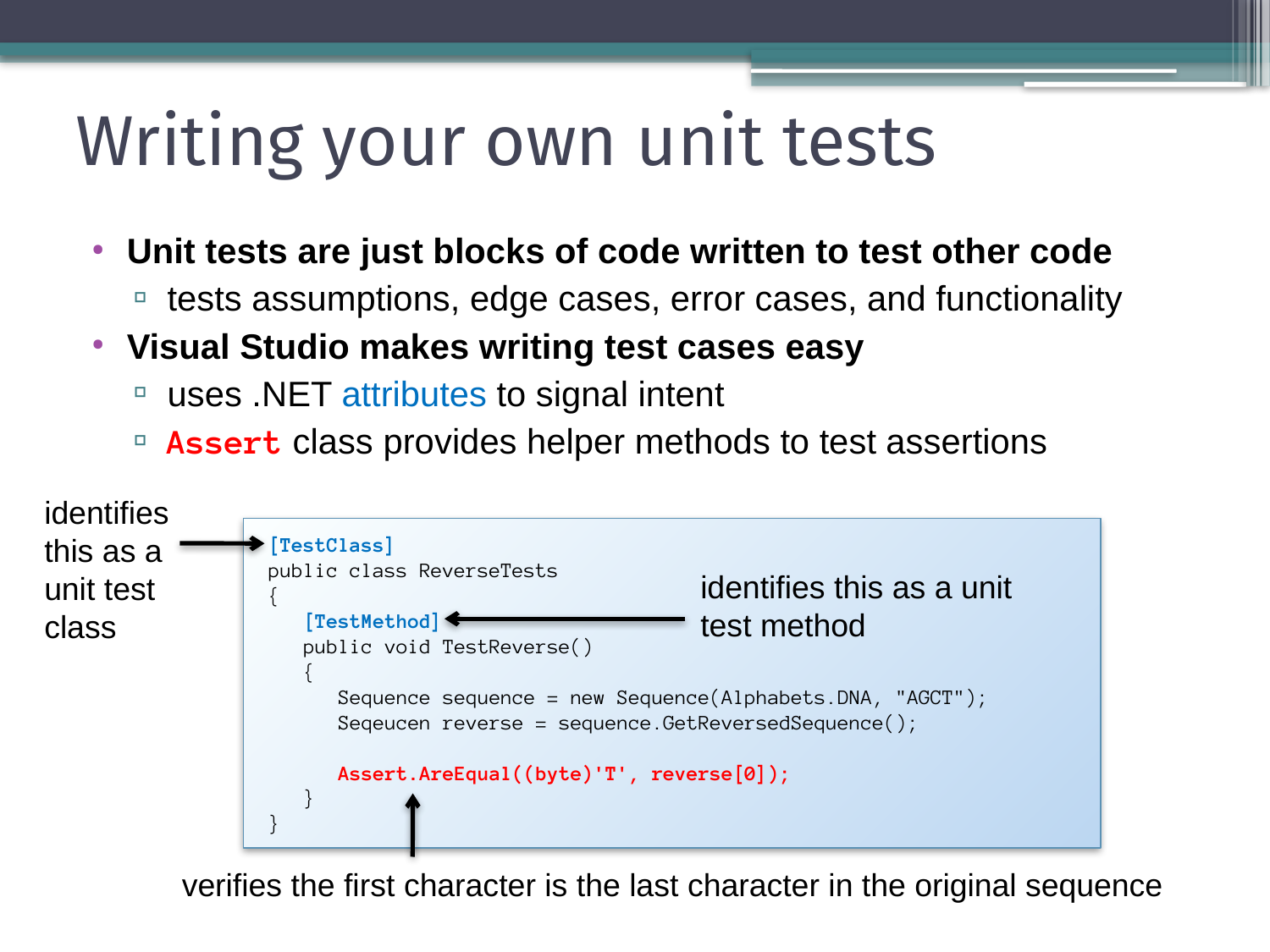

# Writing your own unit tests
Unit tests are just blocks of code written to test other code
tests assumptions, edge cases, error cases, and functionality
Visual Studio makes writing test cases easy
uses .NET attributes to signal intent
Assert class provides helper methods to test assertions
identifies this as a unit test class
[TestClass]
public class ReverseTests
{
   [TestMethod]
   public void TestReverse()
   {
      Sequence sequence = new Sequence(Alphabets.DNA, "AGCT");
      Seqeucen reverse = sequence.GetReversedSequence();

      Assert.AreEqual((byte)'T', reverse[0]);
   }
}
identifies this as a unit test method
verifies the first character is the last character in the original sequence